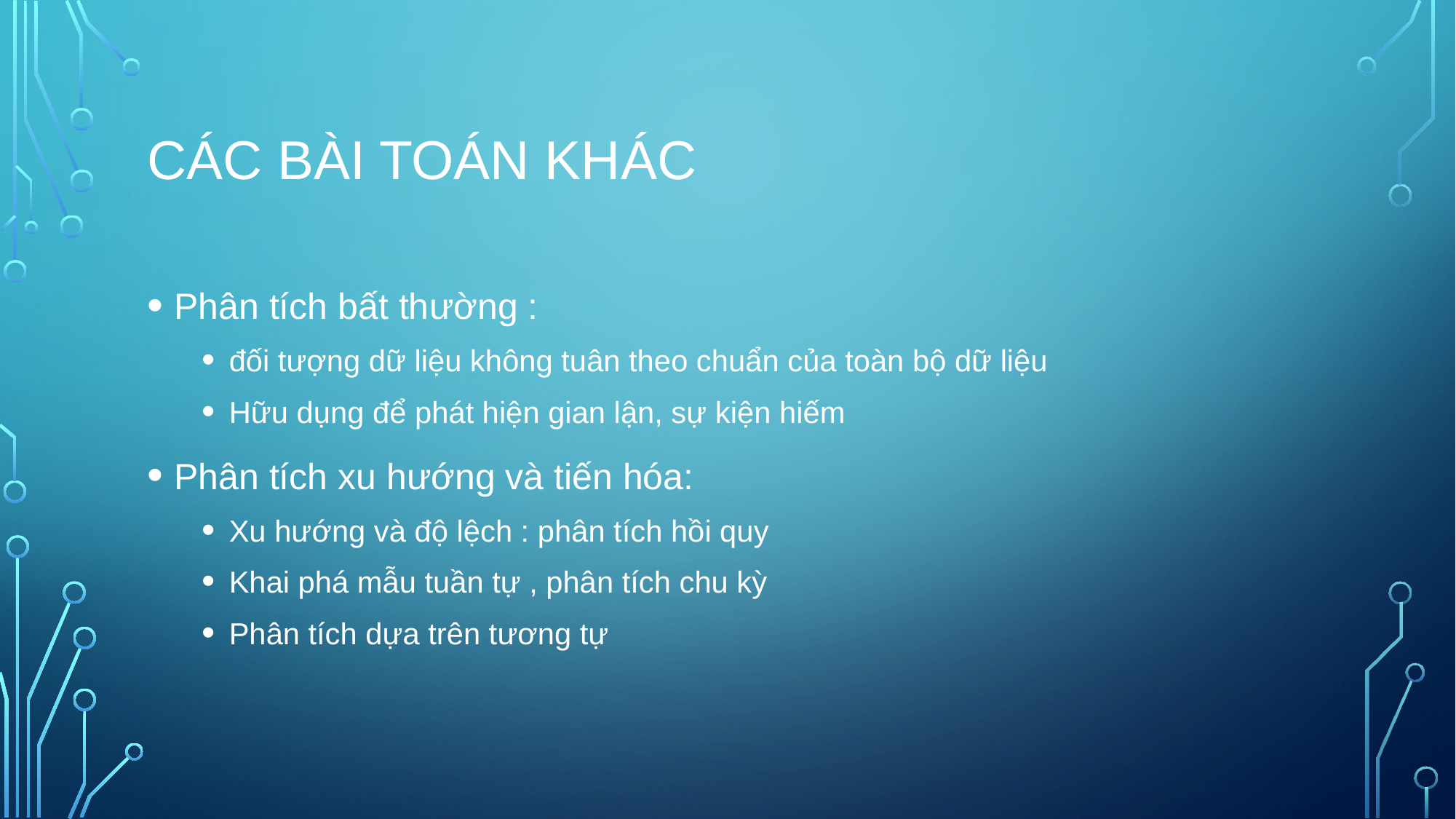

# Các bài toán khác
Phân tích bất thường :
đối tượng dữ liệu không tuân theo chuẩn của toàn bộ dữ liệu
Hữu dụng để phát hiện gian lận, sự kiện hiếm
Phân tích xu hướng và tiến hóa:
Xu hướng và độ lệch : phân tích hồi quy
Khai phá mẫu tuần tự , phân tích chu kỳ
Phân tích dựa trên tương tự